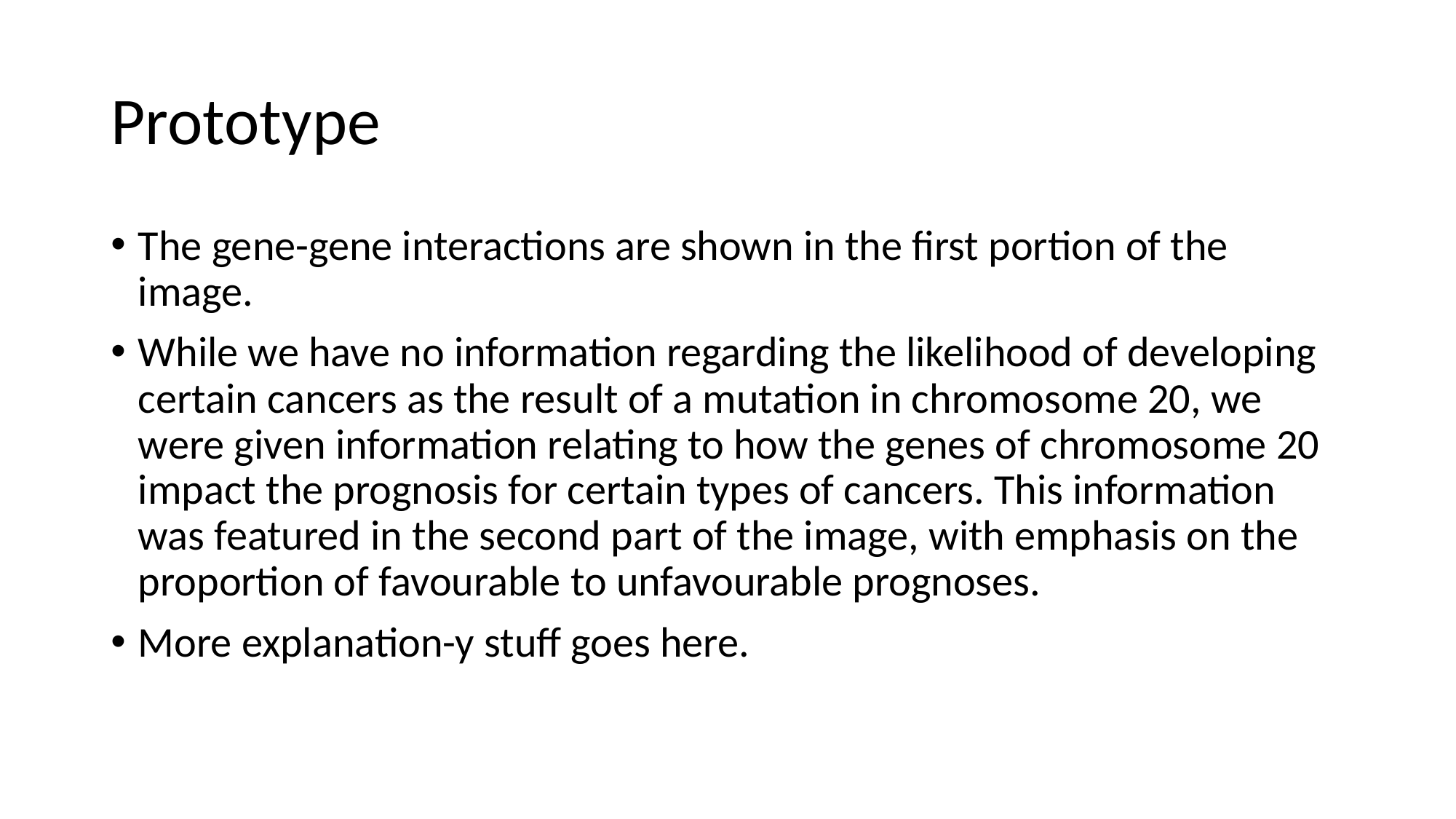

# Prototype
The gene-gene interactions are shown in the first portion of the image.
While we have no information regarding the likelihood of developing certain cancers as the result of a mutation in chromosome 20, we were given information relating to how the genes of chromosome 20 impact the prognosis for certain types of cancers. This information was featured in the second part of the image, with emphasis on the proportion of favourable to unfavourable prognoses.
More explanation-y stuff goes here.